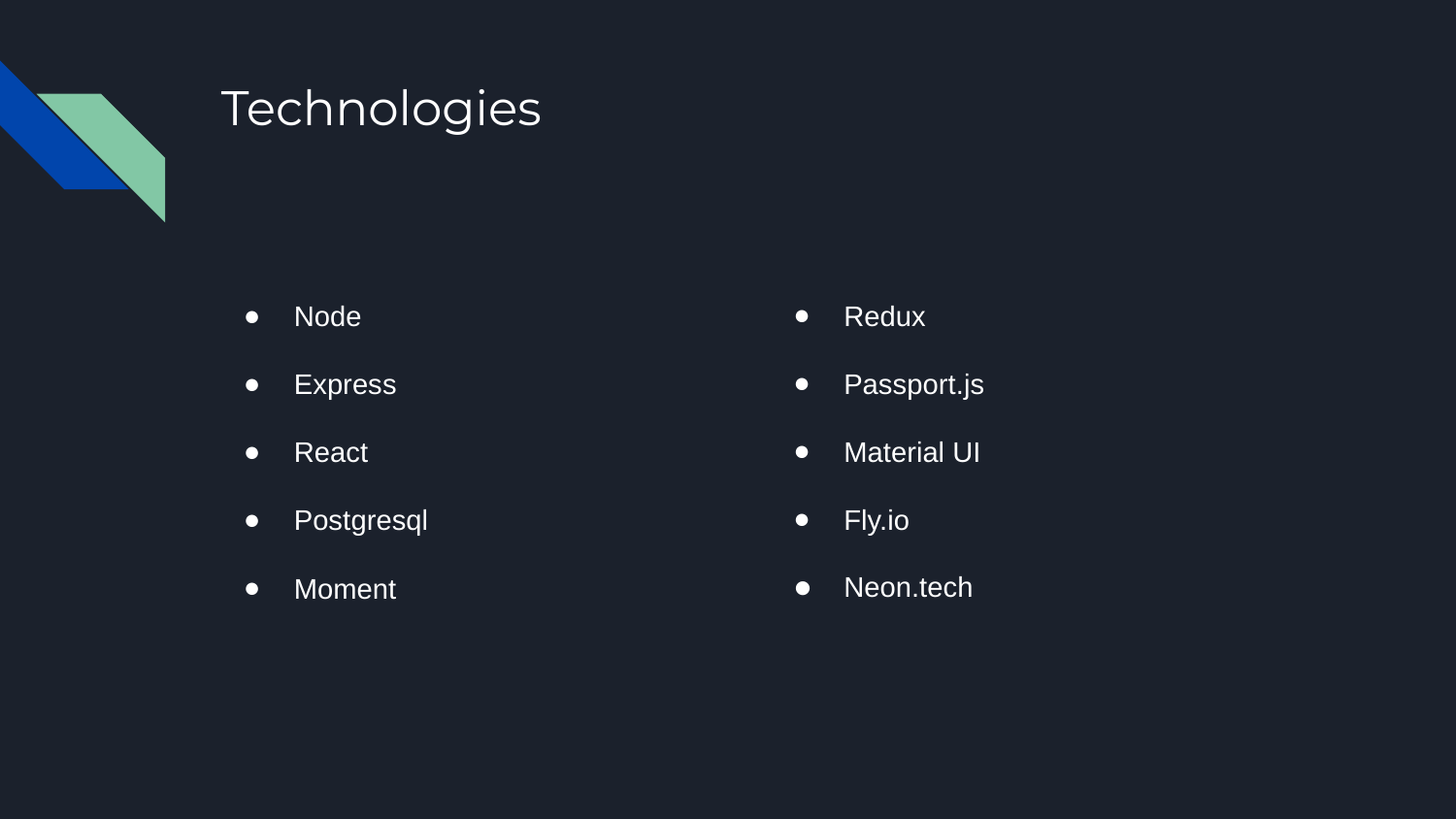

# Technologies
Node
Express
React
Postgresql
Moment

Redux
Passport.js
Material UI
Fly.io
Neon.tech